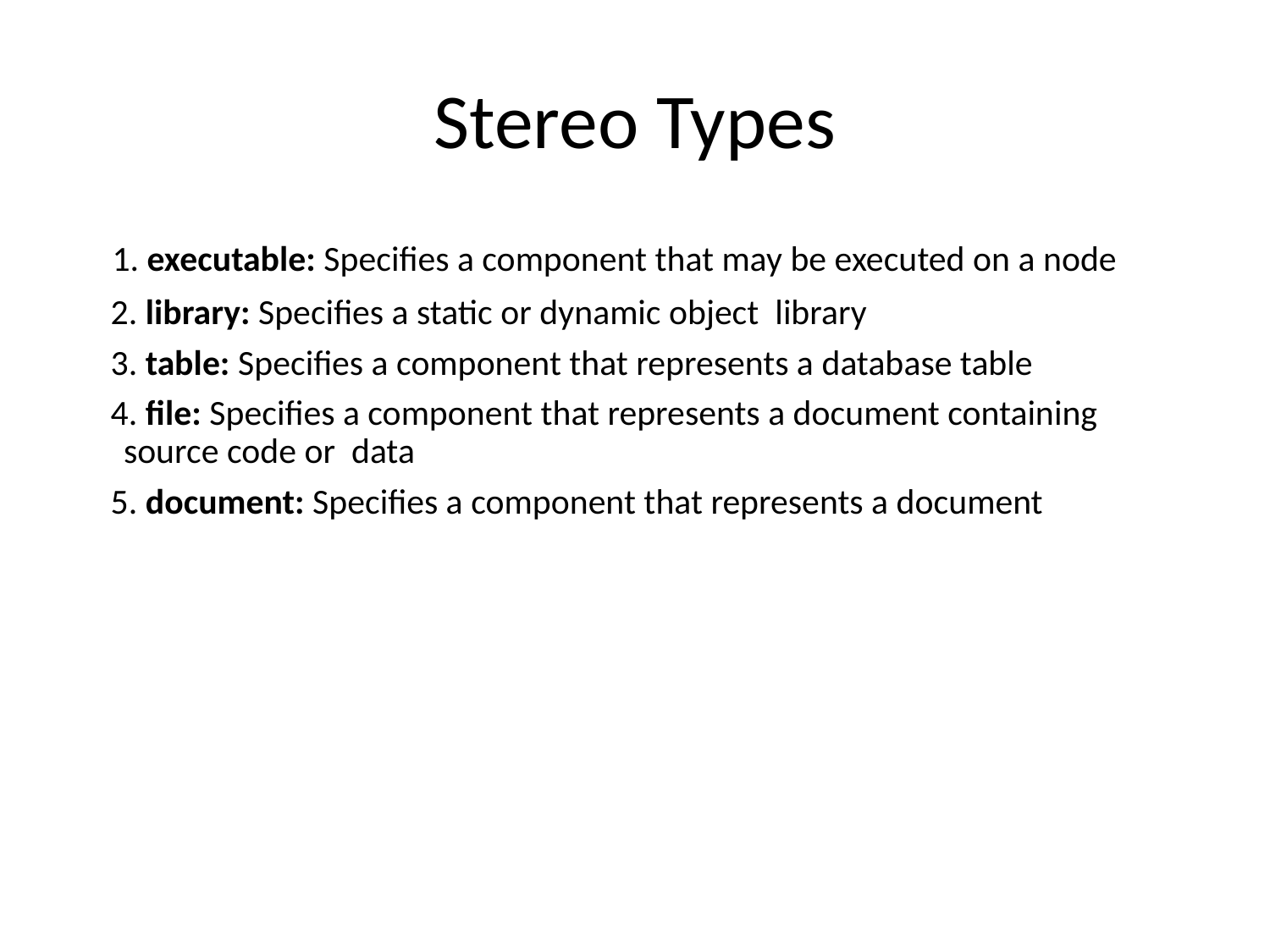

# Stereo Types
   1. executable: Specifies a component that may be executed on a node
    2. library: Specifies a static or dynamic object  library
    3. table: Specifies a component that represents a database table
    4. file: Specifies a component that represents a document containing source code or  data
    5. document: Specifies a component that represents a document